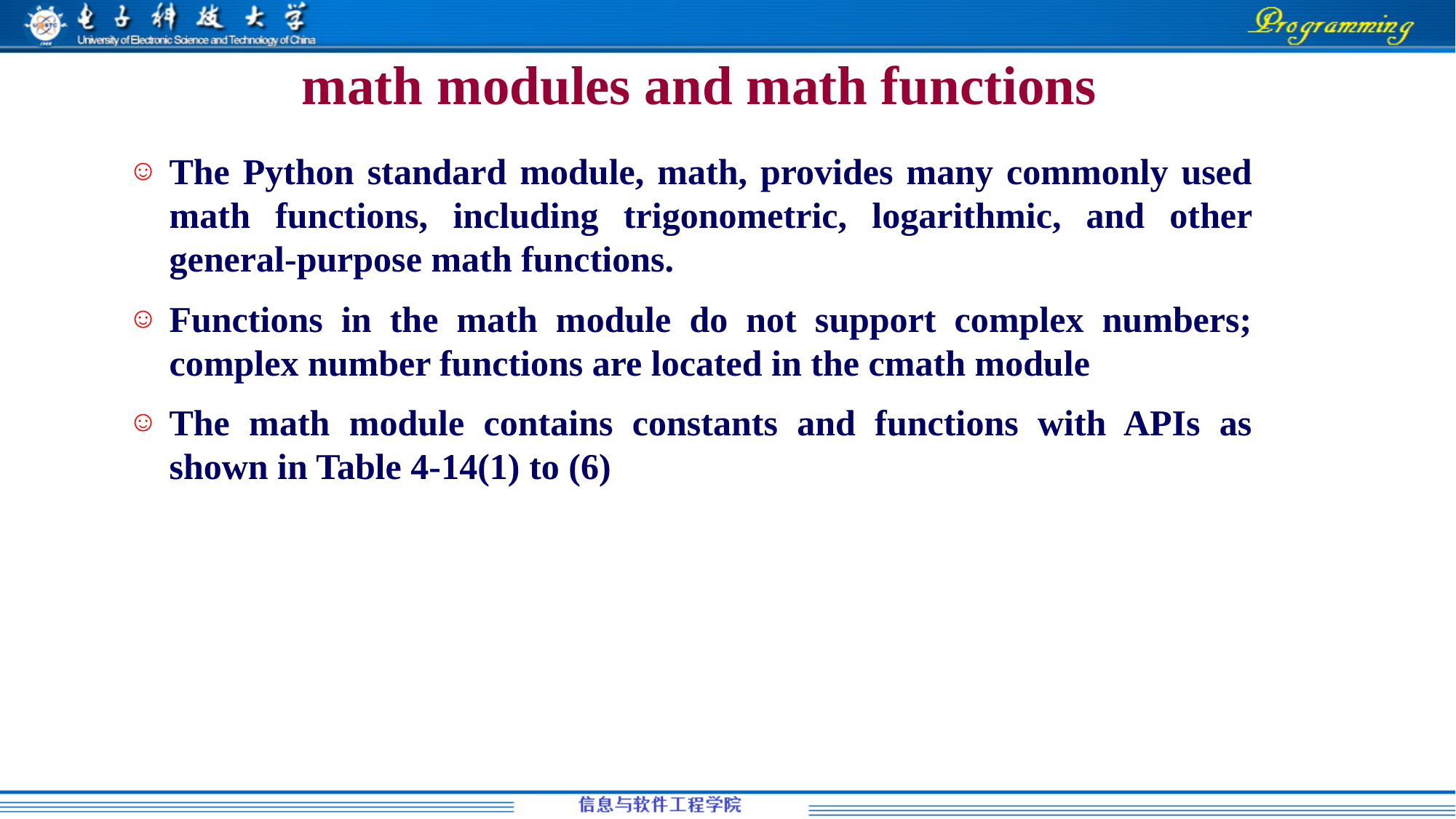

# math modules and math functions
The Python standard module, math, provides many commonly used math functions, including trigonometric, logarithmic, and other general-purpose math functions.
Functions in the math module do not support complex numbers; complex number functions are located in the cmath module
The math module contains constants and functions with APIs as shown in Table 4-14(1) to (6)